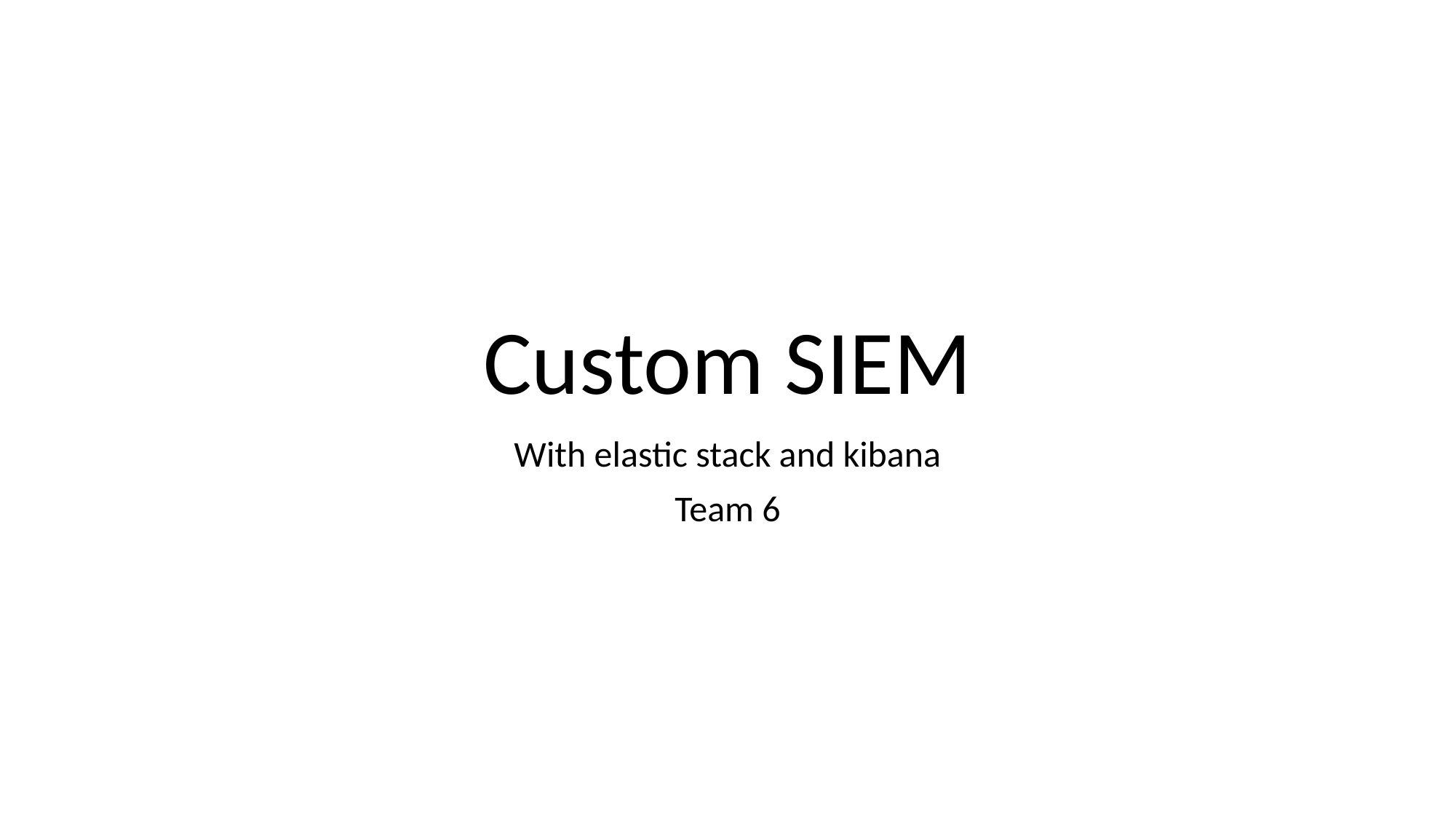

# Custom SIEM
With elastic stack and kibana
Team 6